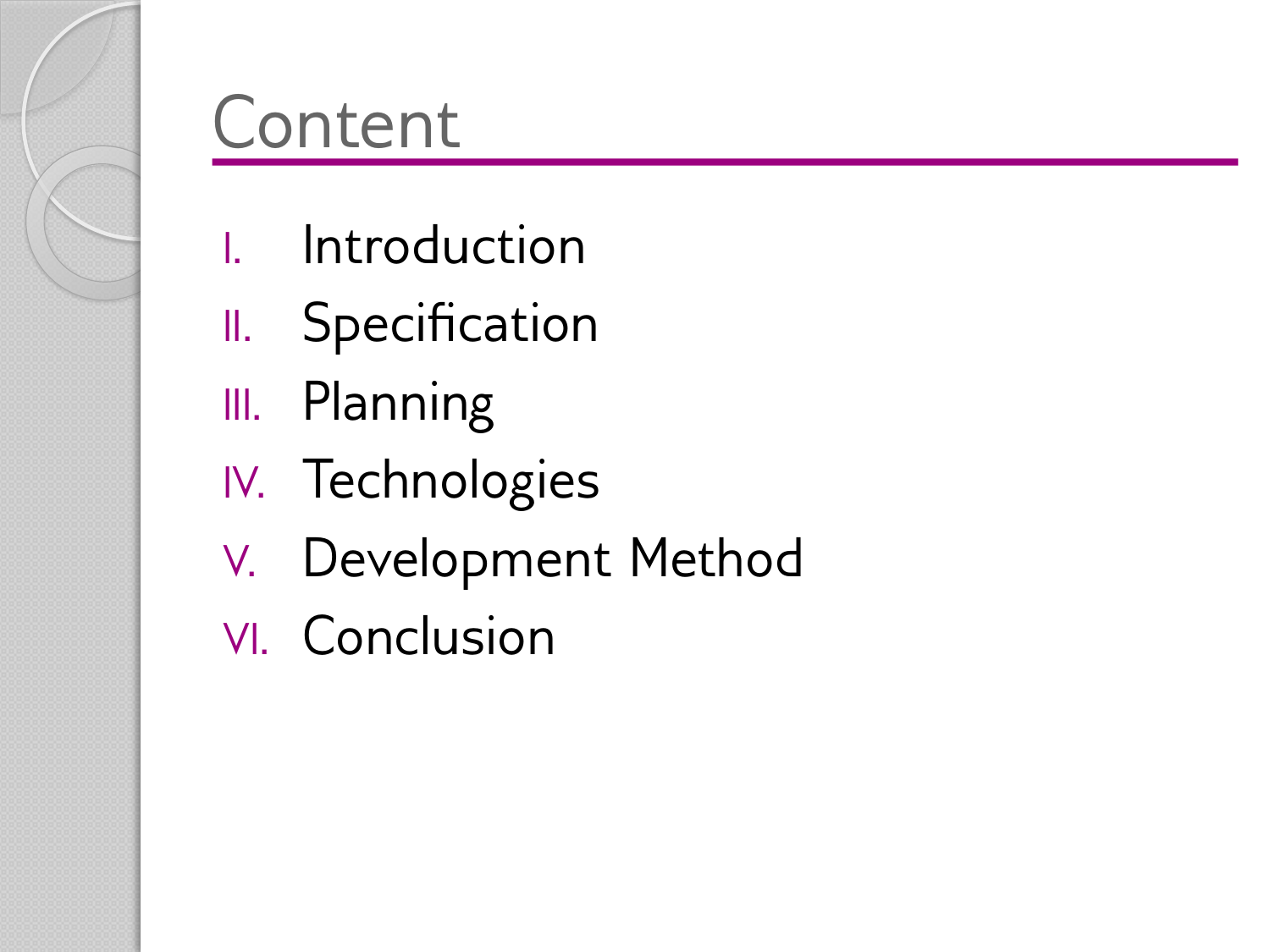

# Content

Introduction
Specification
Planning
Technologies
Development Method
Conclusion